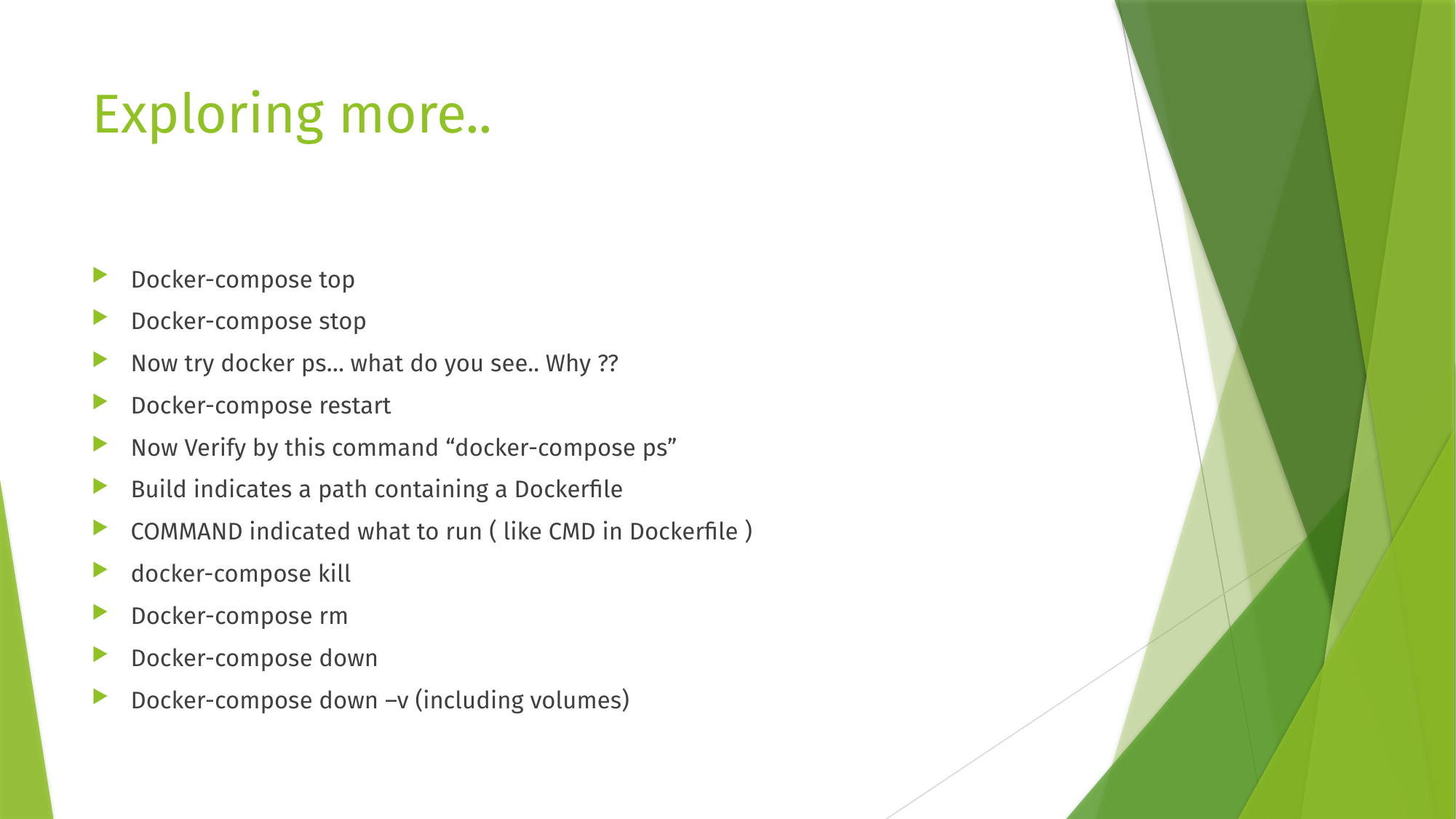

# Exploring more..
Docker-compose top
Docker-compose stop
Now try docker ps… what do you see.. Why ??
Docker-compose restart
Now Verify by this command “docker-compose ps”
Build indicates a path containing a Dockerfile
COMMAND indicated what to run ( like CMD in Dockerfile )
docker-compose kill
Docker-compose rm
Docker-compose down
Docker-compose down –v (including volumes)